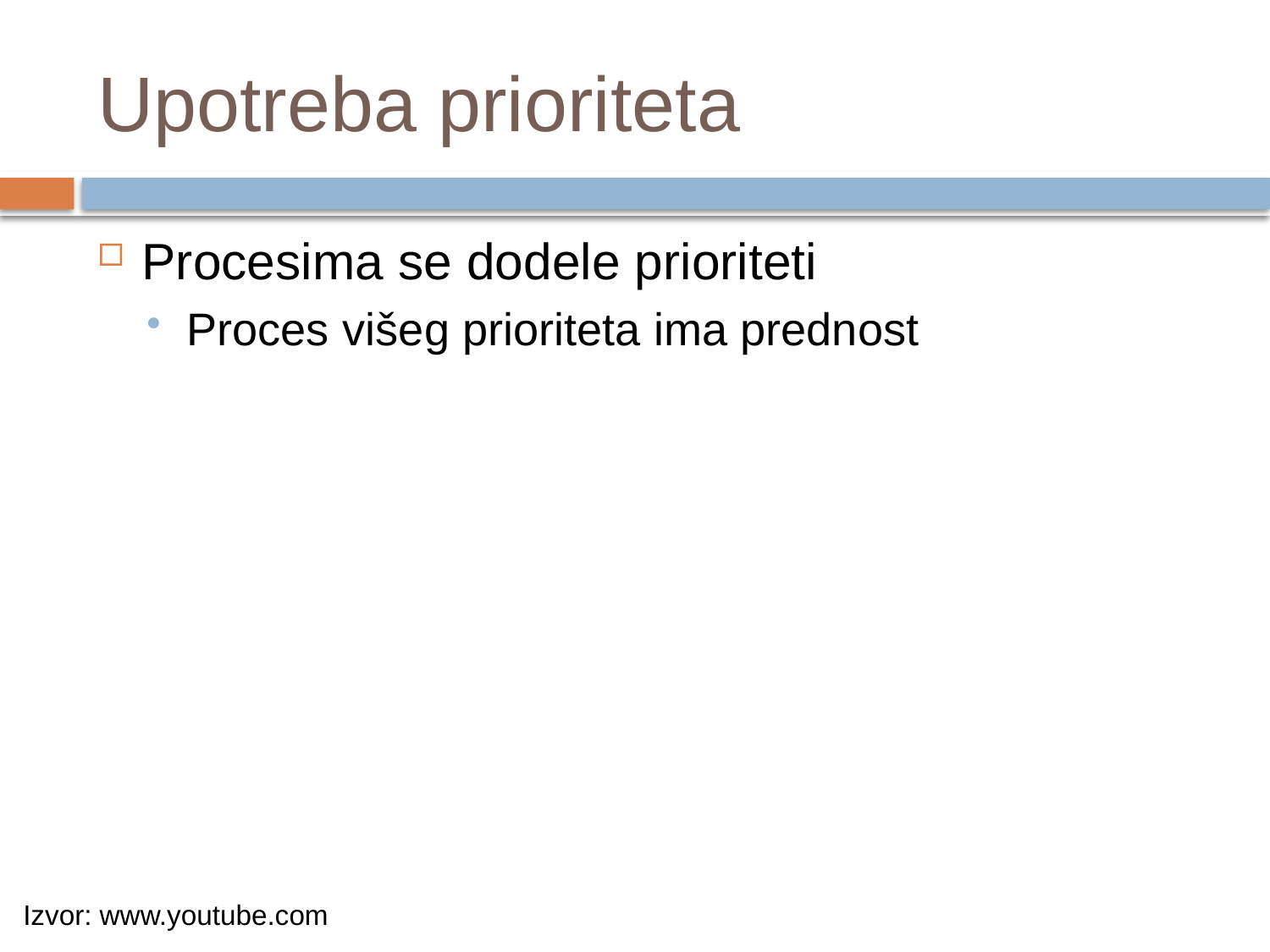

# Upotreba prioriteta
Procesima se dodele prioriteti
Proces višeg prioriteta ima prednost

Izvor: www.youtube.com